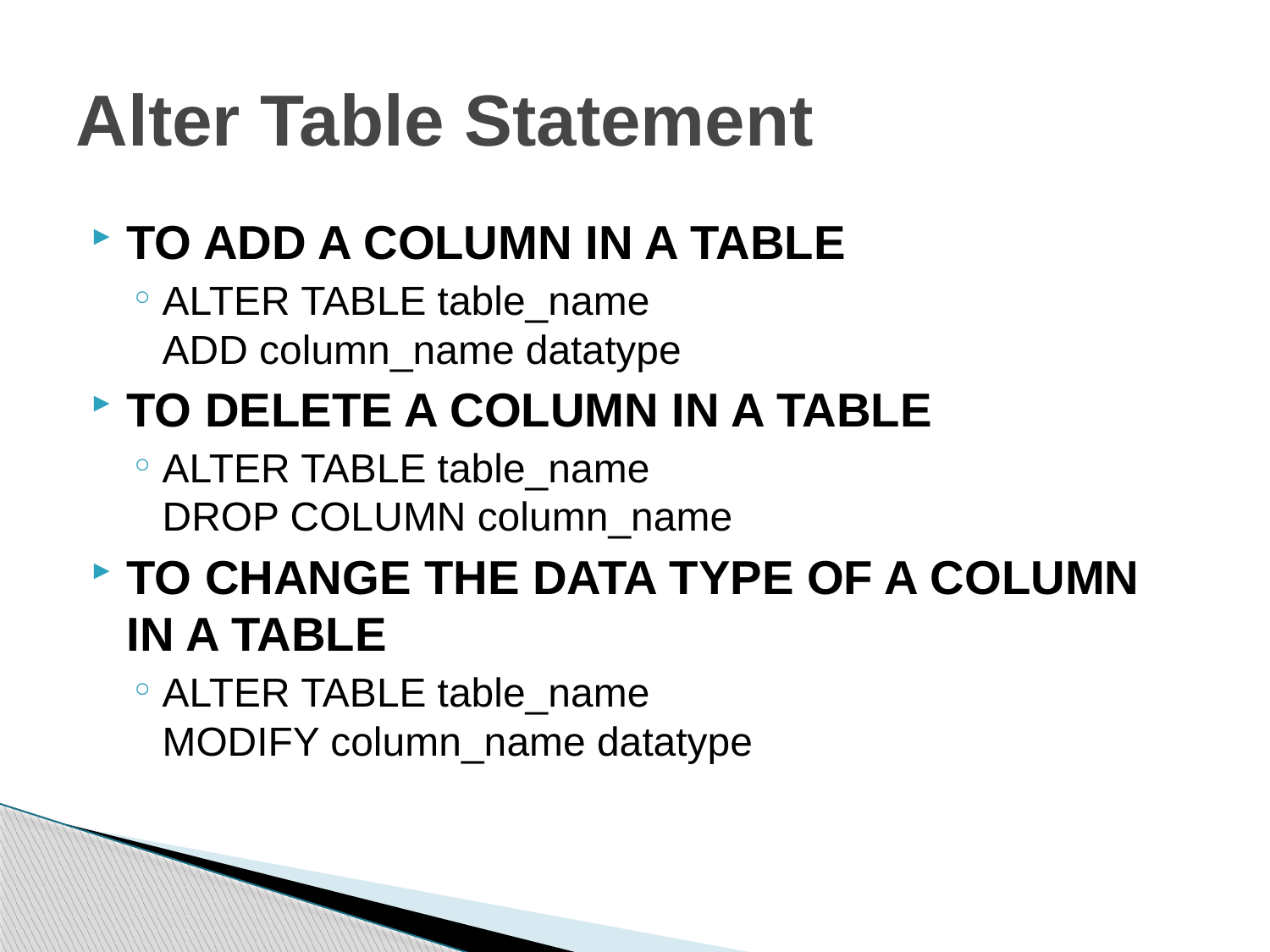

# Alter Table Statement
TO ADD A COLUMN IN A TABLE
ALTER TABLE table_name
ADD column_name datatype
TO DELETE A COLUMN IN A TABLE
ALTER TABLE table_name
DROP COLUMN column_name
TO CHANGE THE DATA TYPE OF A COLUMN IN A TABLE
ALTER TABLE table_name
MODIFY column_name datatype